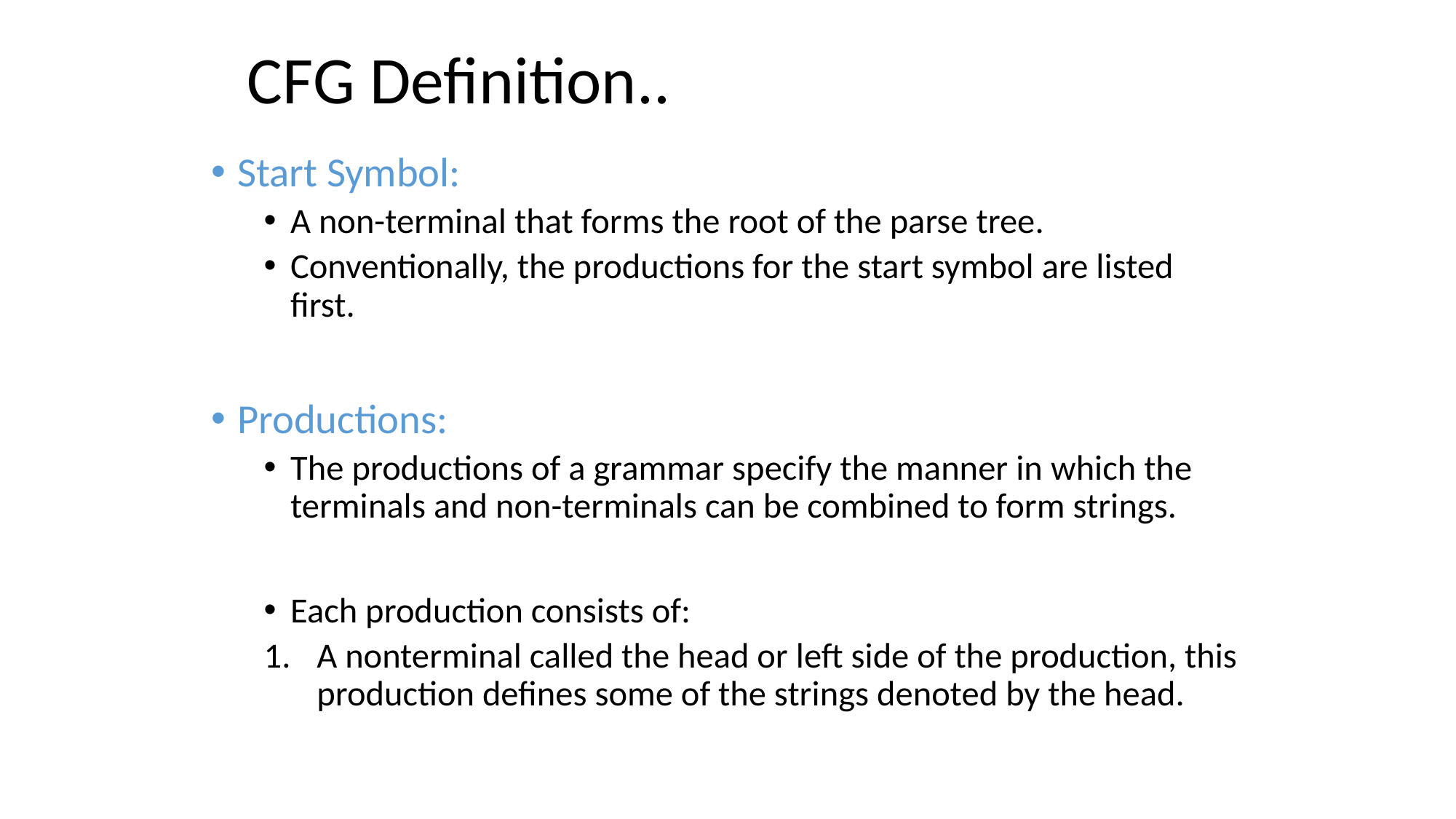

# CFG Definition..
Start Symbol:
A non-terminal that forms the root of the parse tree.
Conventionally, the productions for the start symbol are listed first.

Productions:
The productions of a grammar specify the manner in which the terminals and non-terminals can be combined to form strings.

Each production consists of:
A nonterminal called the head or left side of the production, this production defines some of the strings denoted by the head.
15